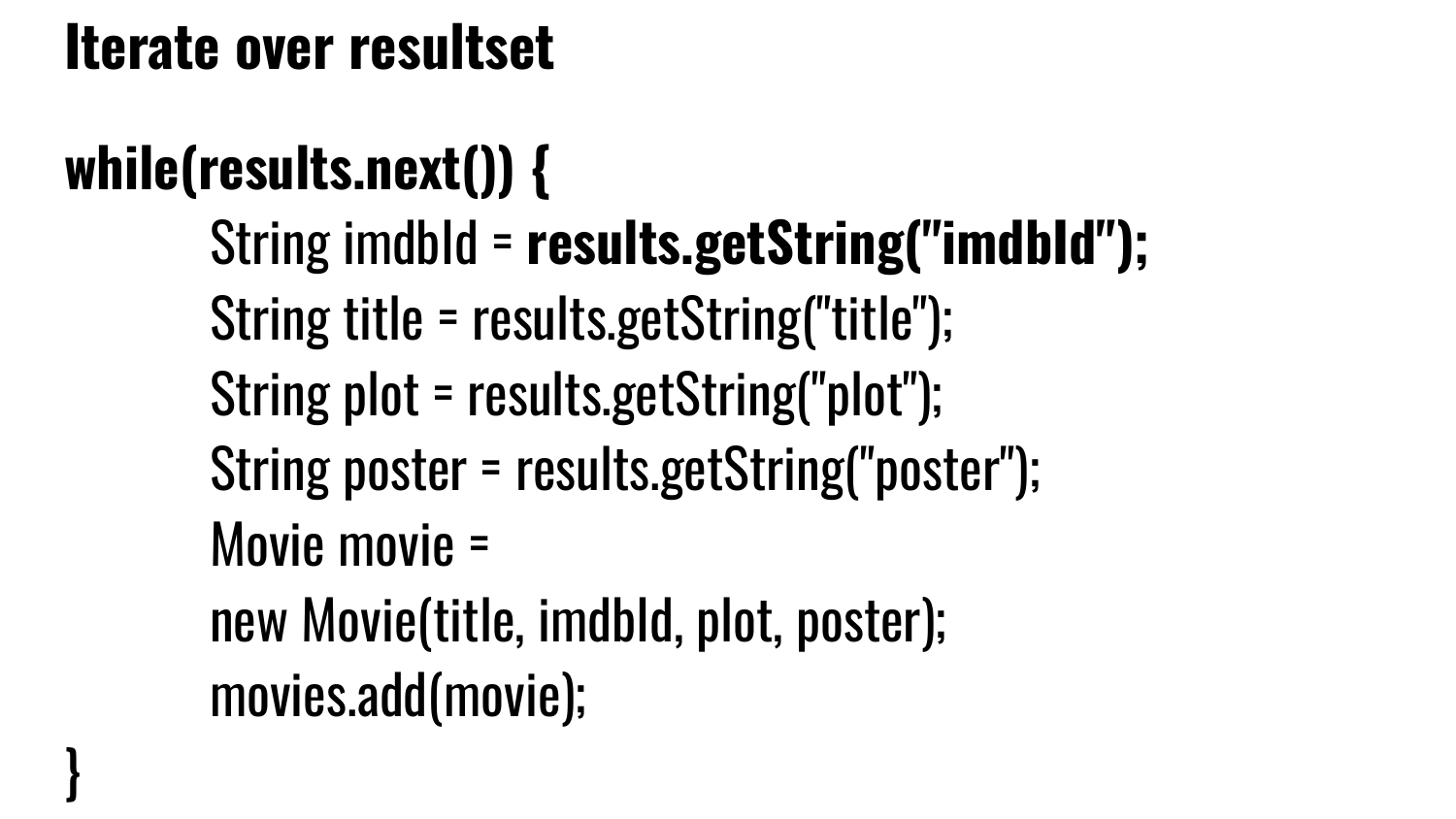

# Iterate over resultset
while(results.next()) {
	String imdbId = results.getString("imdbId");
	String title = results.getString("title");
	String plot = results.getString("plot");
	String poster = results.getString("poster");
	Movie movie =
new Movie(title, imdbId, plot, poster);
	movies.add(movie);
}